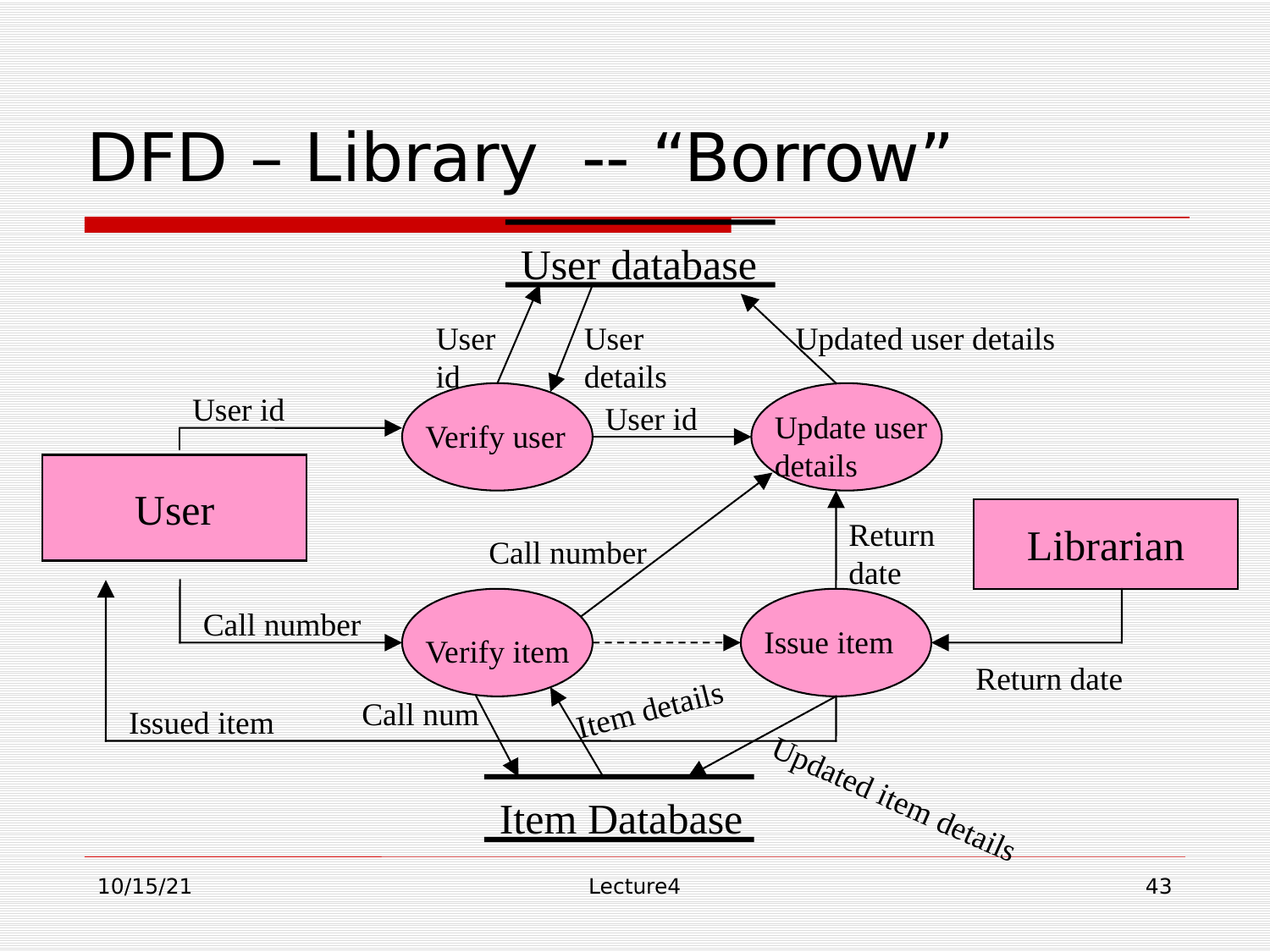

# DFD – Library  -- “Borrow”

User database

User id
User details
Updated user details
User id

User id
Update user details
Verify user

User

Librarian
Return date
Call number

Call number
Issue item
Verify item

Return date
Item details
Call num

Issued item

Updated item details

Item Database

10/15/21
Lecture4
43